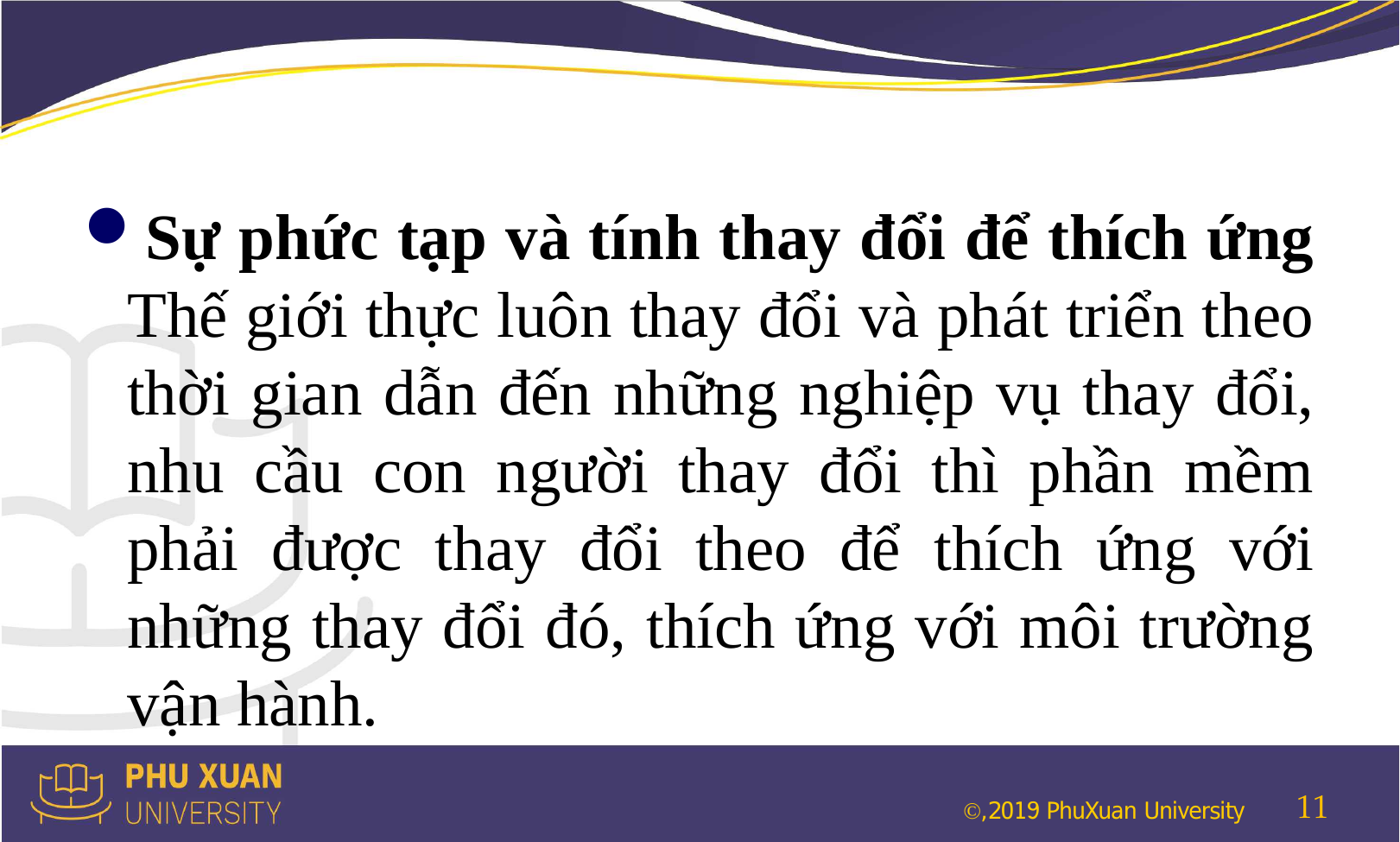

#
Sự phức tạp và tính thay đổi để thích ứng Thế giới thực luôn thay đổi và phát triển theo thời gian dẫn đến những nghiệp vụ thay đổi, nhu cầu con người thay đổi thì phần mềm phải được thay đổi theo để thích ứng với những thay đổi đó, thích ứng với môi trường vận hành.
11